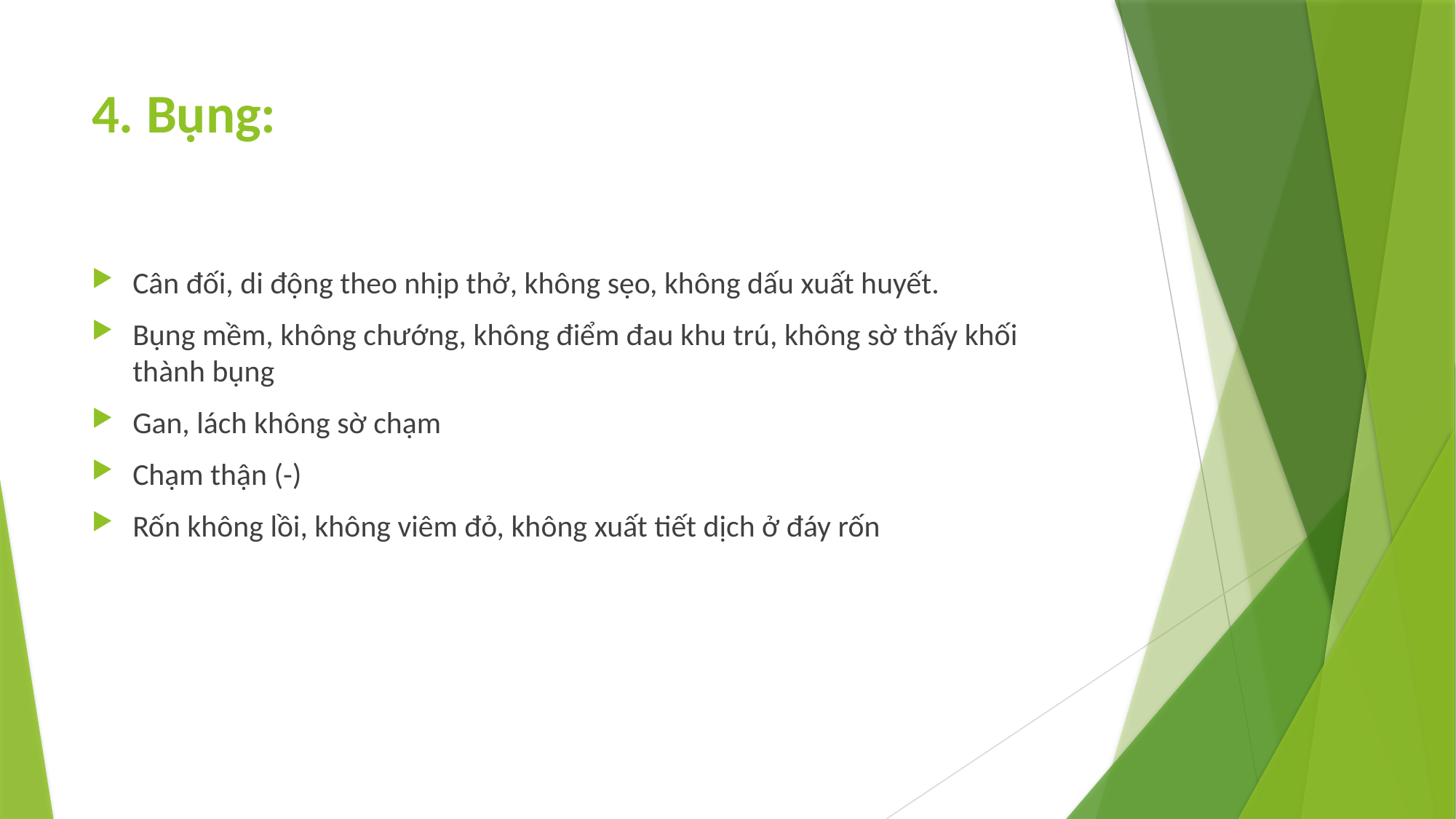

# 4. Bụng:
Cân đối, di động theo nhịp thở, không sẹo, không dấu xuất huyết.
Bụng mềm, không chướng, không điểm đau khu trú, không sờ thấy khối thành bụng
Gan, lách không sờ chạm
Chạm thận (-)
Rốn không lồi, không viêm đỏ, không xuất tiết dịch ở đáy rốn